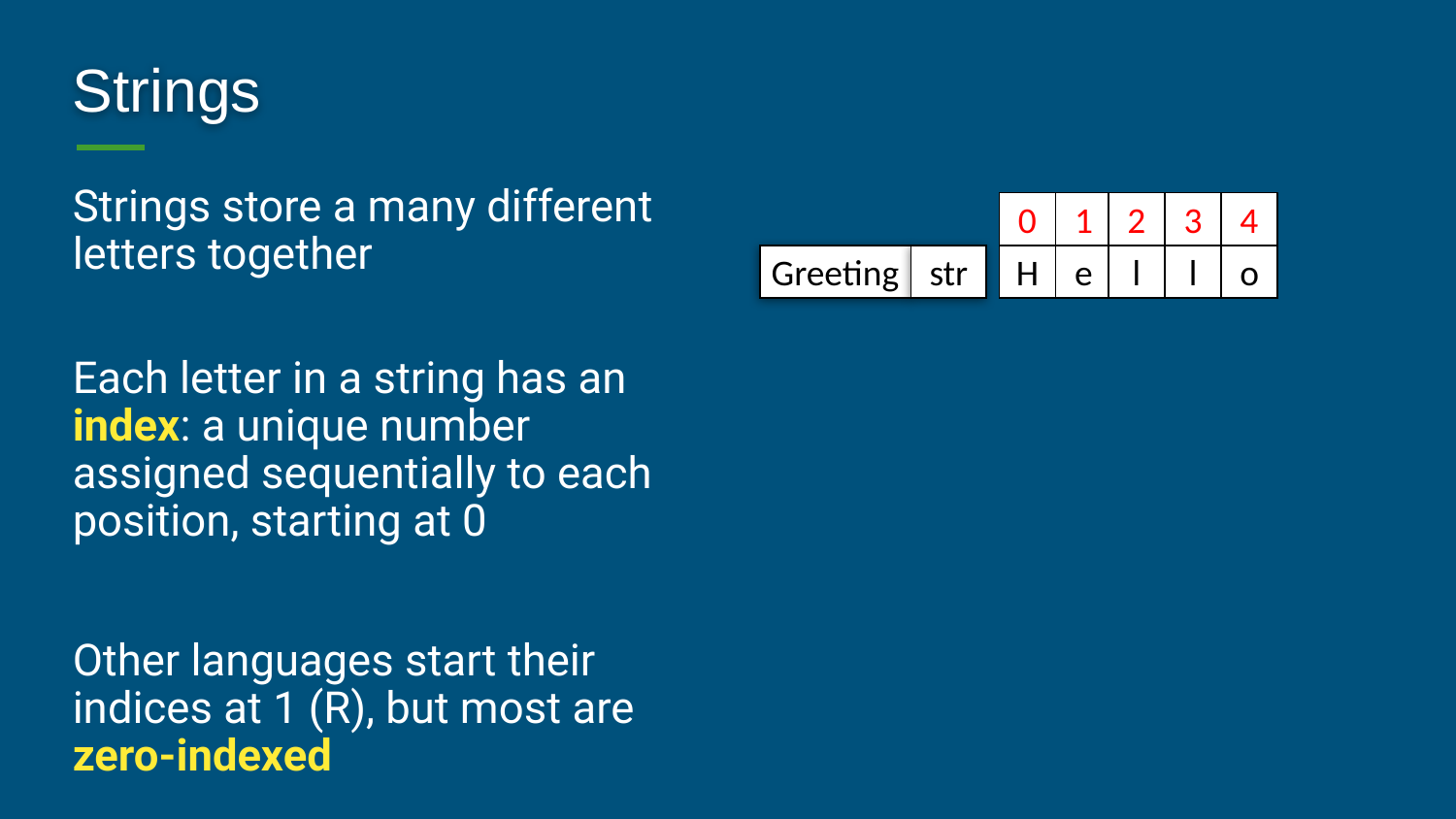

# Strings
Strings store a many different letters together

Each letter in a string has an index: a unique number assigned sequentially to each position, starting at 0

Other languages start their indices at 1 (R), but most are zero-indexed
0
1
2
3
4
Greeting
str
H
e
l
l
o